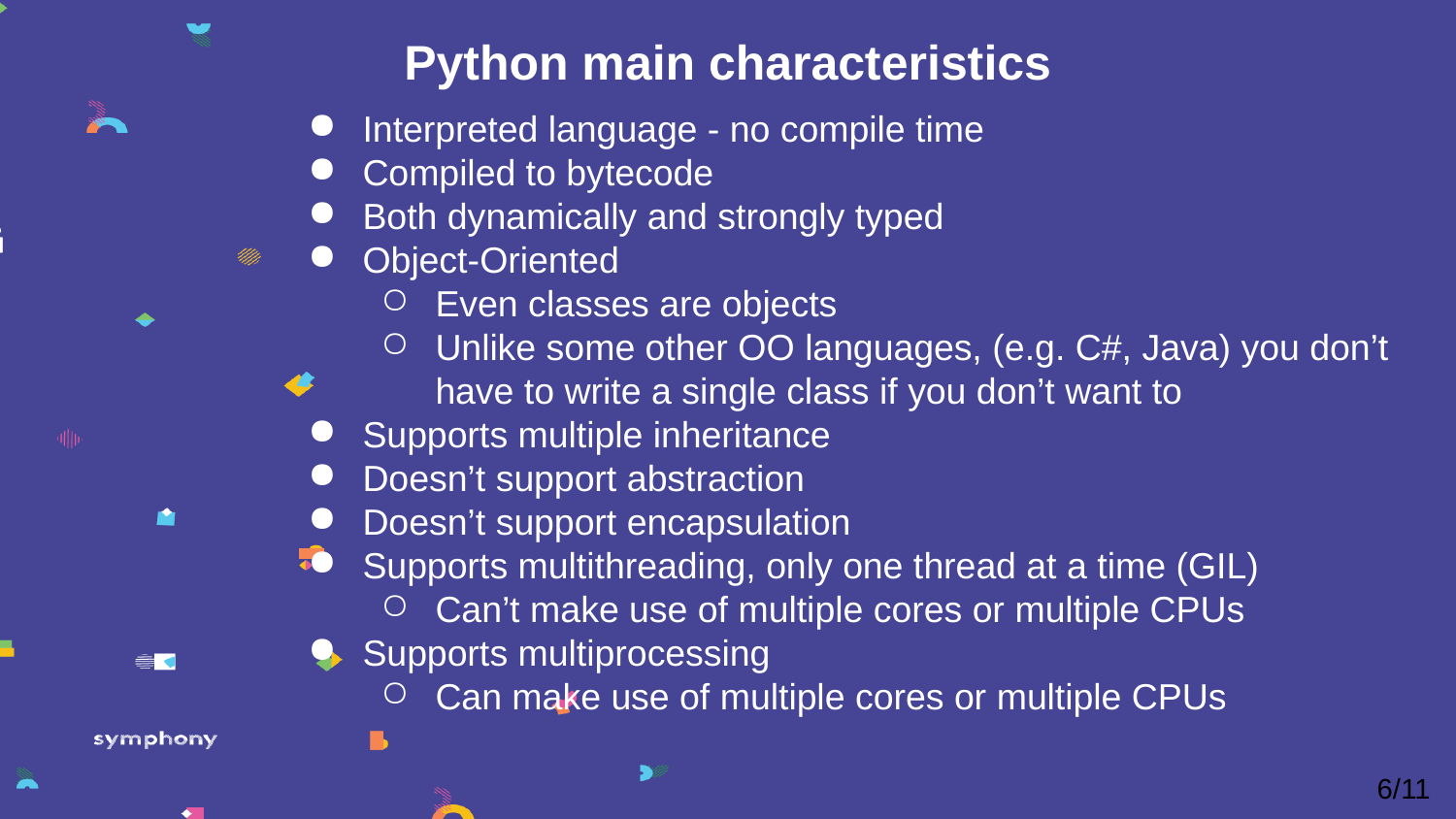

Python main characteristics
Interpreted language - no compile time
Compiled to bytecode
Both dynamically and strongly typed
Object-Oriented
Even classes are objects
Unlike some other OO languages, (e.g. C#, Java) you don’t have to write a single class if you don’t want to
Supports multiple inheritance
Doesn’t support abstraction
Doesn’t support encapsulation
Supports multithreading, only one thread at a time (GIL)
Can’t make use of multiple cores or multiple CPUs
Supports multiprocessing
Can make use of multiple cores or multiple CPUs
6/11